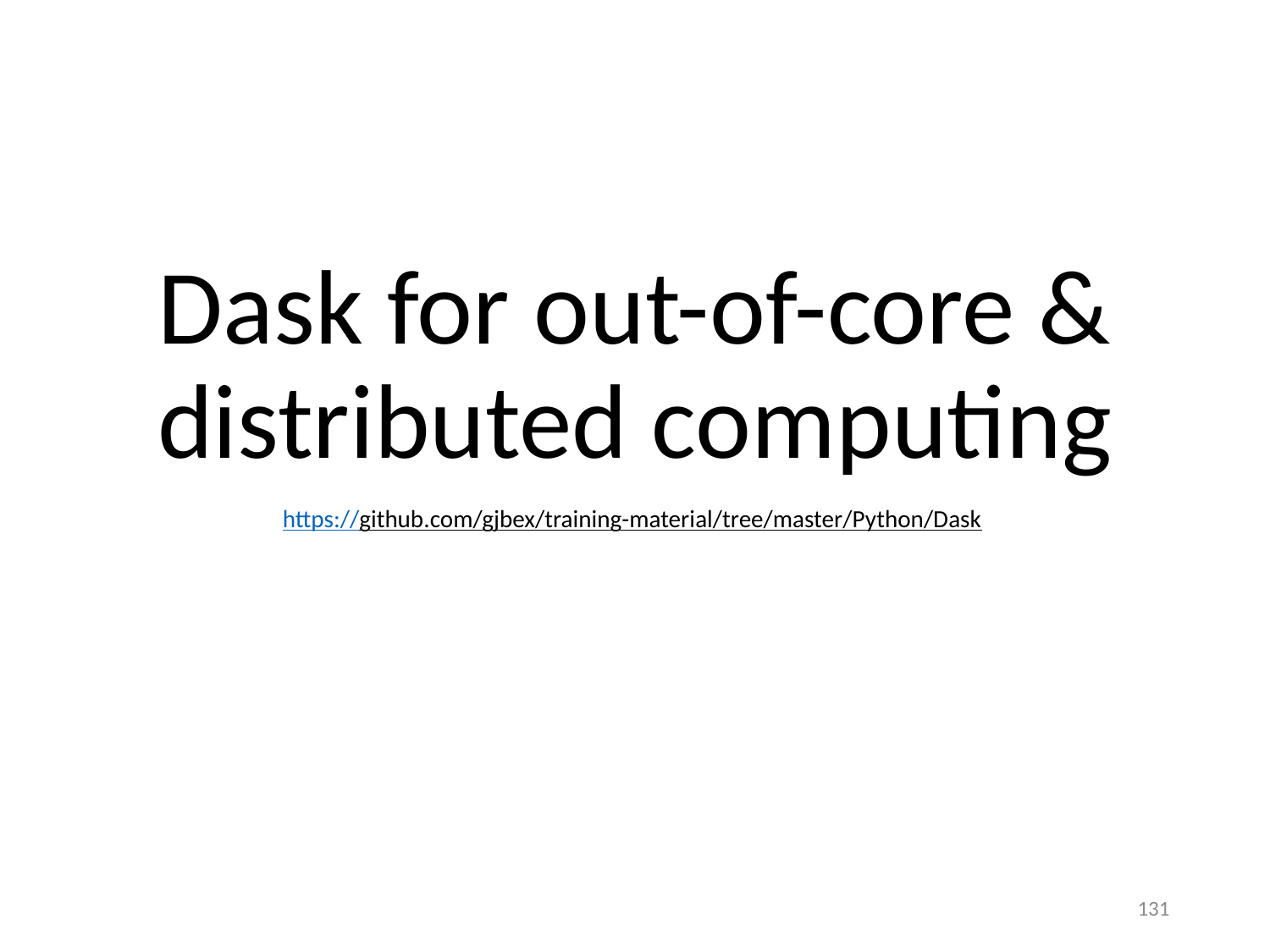

# Dask for out-of-core & distributed computing
https://github.com/gjbex/training-material/tree/master/Python/Dask
131